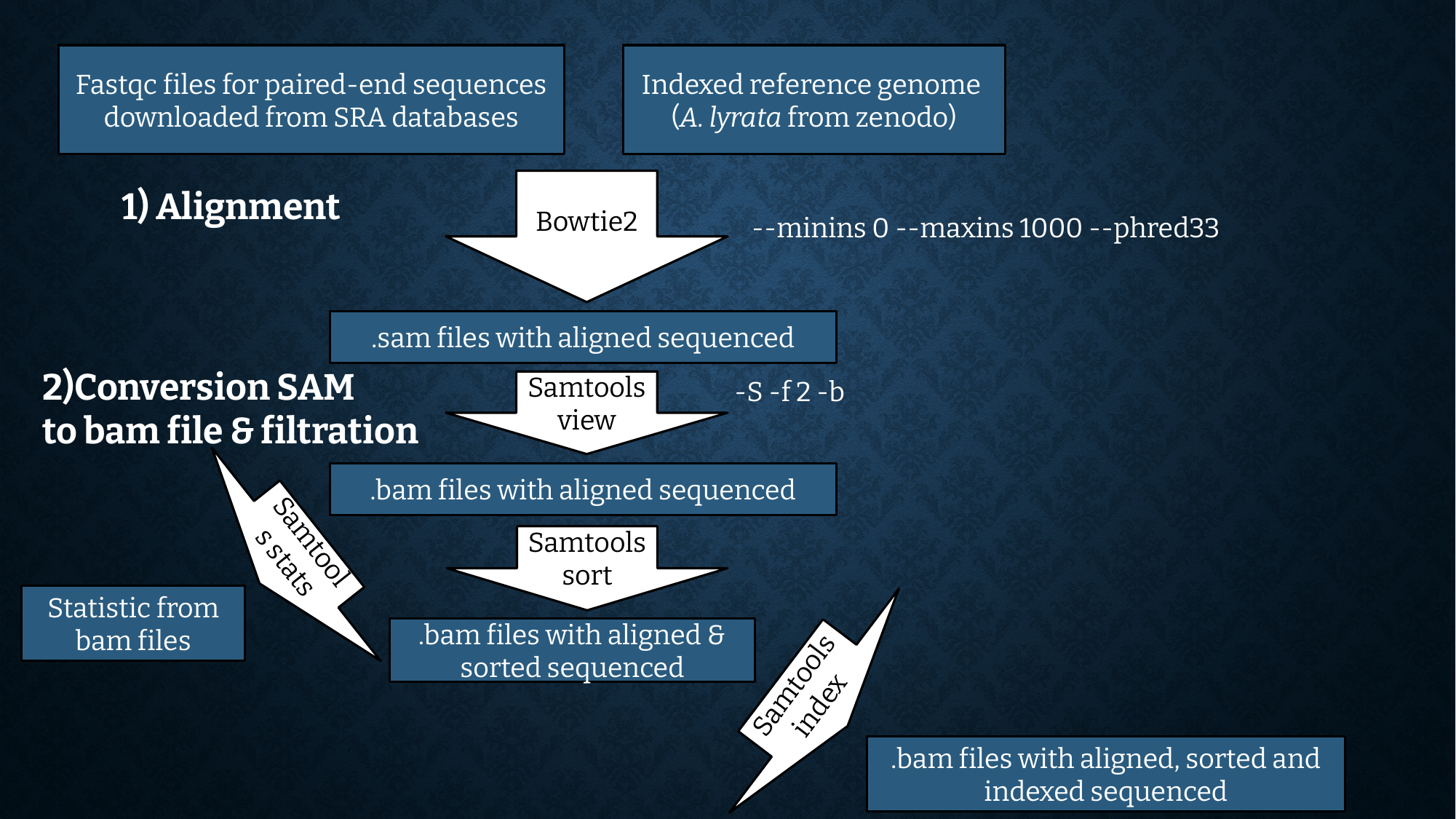

Fastqc files for paired-end sequences downloaded from SRA databases
Indexed reference genome
(A. lyrata from zenodo)
Bowtie2
1) Alignment
--minins 0 --maxins 1000 --phred33
.sam files with aligned sequenced
2)Conversion SAM
to bam file & filtration
-S -f 2 -b
Samtools view
.bam files with aligned sequenced
Samtools stats
Samtools sort
Statistic from bam files
.bam files with aligned & sorted sequenced
Samtools index
.bam files with aligned, sorted and indexed sequenced